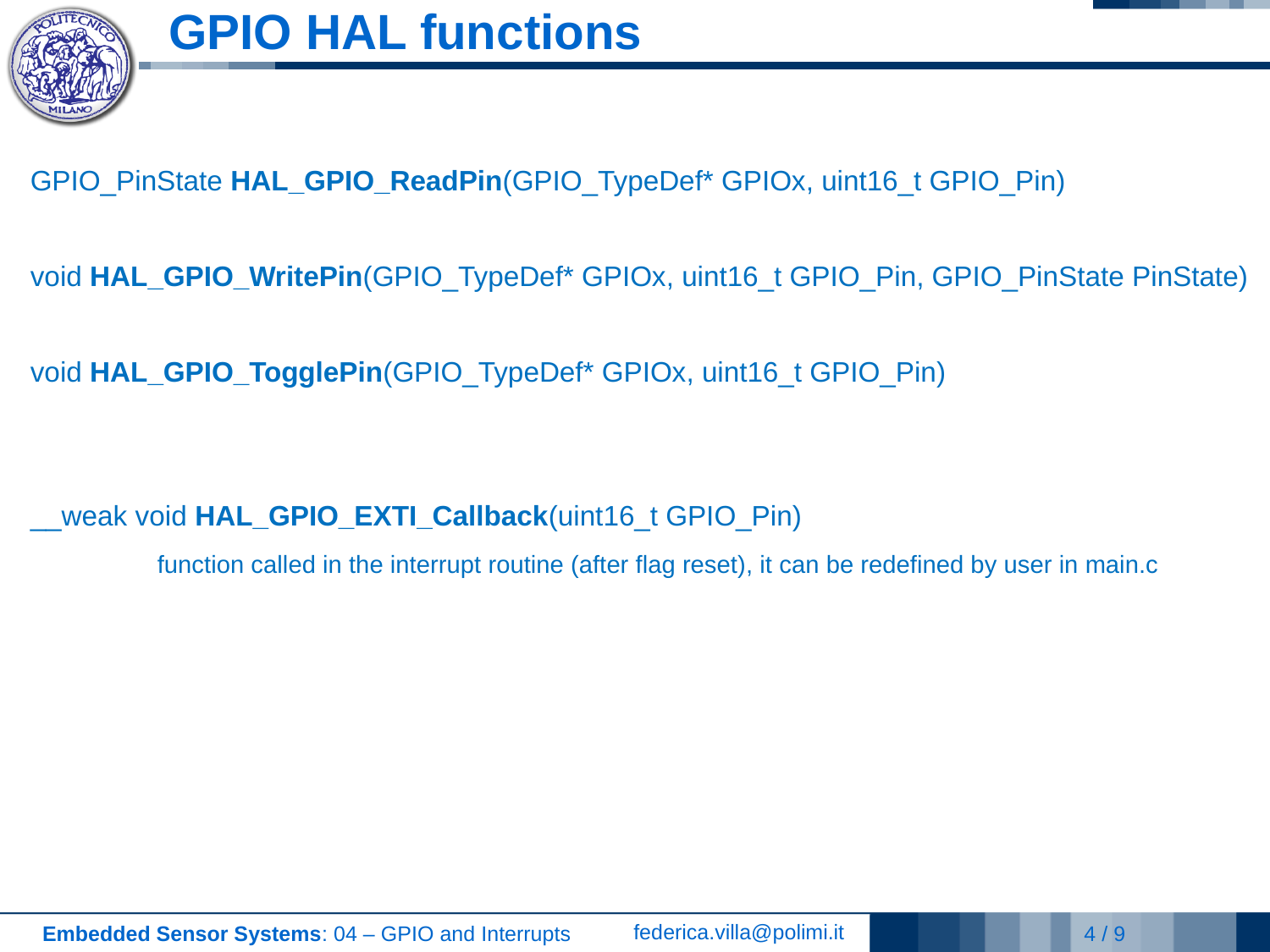

# GPIO HAL functions
GPIO_PinState HAL_GPIO_ReadPin(GPIO_TypeDef* GPIOx, uint16_t GPIO_Pin)

void HAL_GPIO_WritePin(GPIO_TypeDef* GPIOx, uint16_t GPIO_Pin, GPIO_PinState PinState)

void HAL_GPIO_TogglePin(GPIO_TypeDef* GPIOx, uint16_t GPIO_Pin)

__weak void HAL_GPIO_EXTI_Callback(uint16_t GPIO_Pin)
	function called in the interrupt routine (after flag reset), it can be redefined by user in main.c